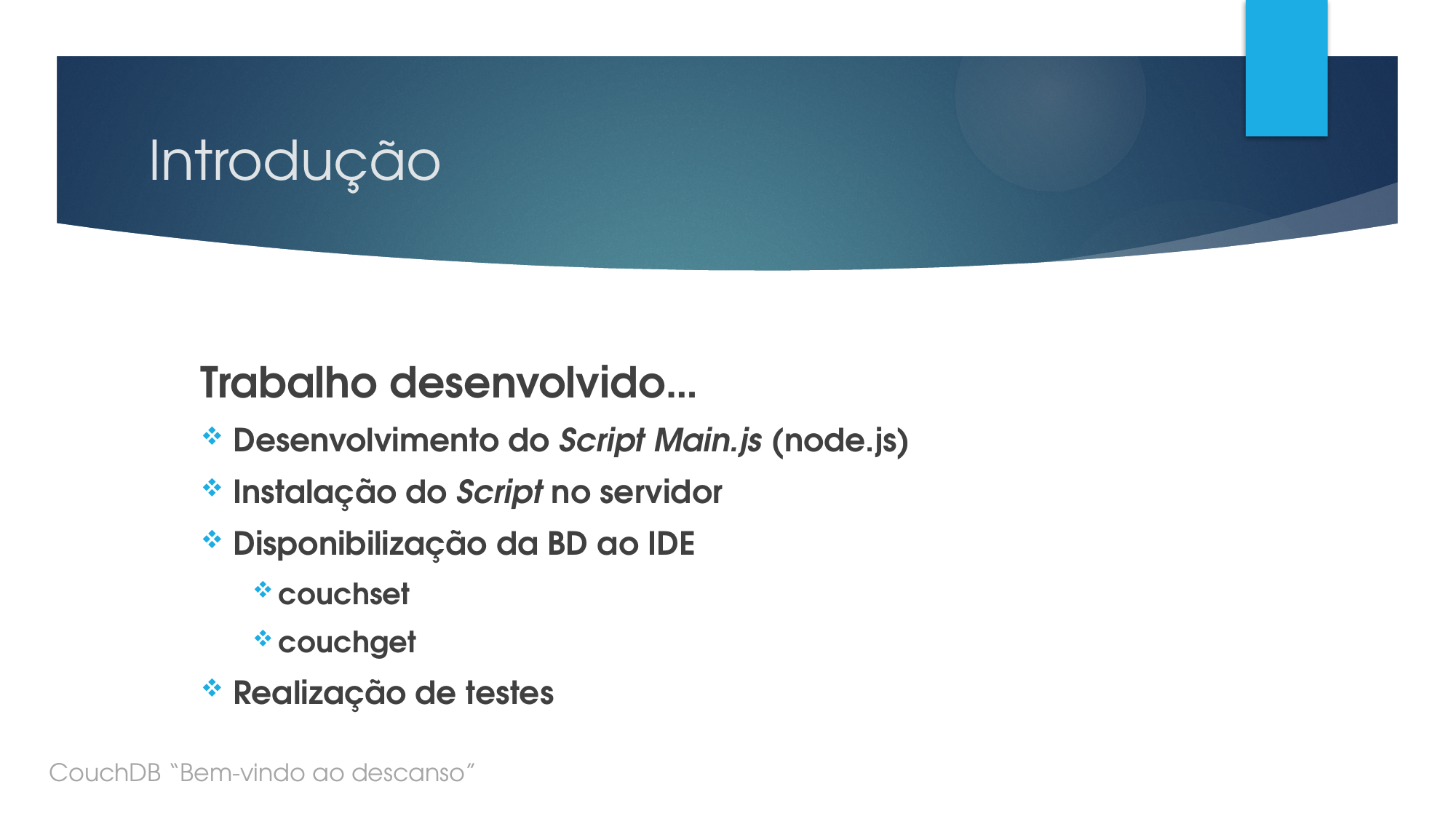

# Introdução

Trabalho desenvolvido…
Desenvolvimento do Script Main.js (node.js)
Instalação do Script no servidor
Disponibilização da BD ao IDE
couchset
couchget
Realização de testes

CouchDB “Bem-vindo ao descanso”